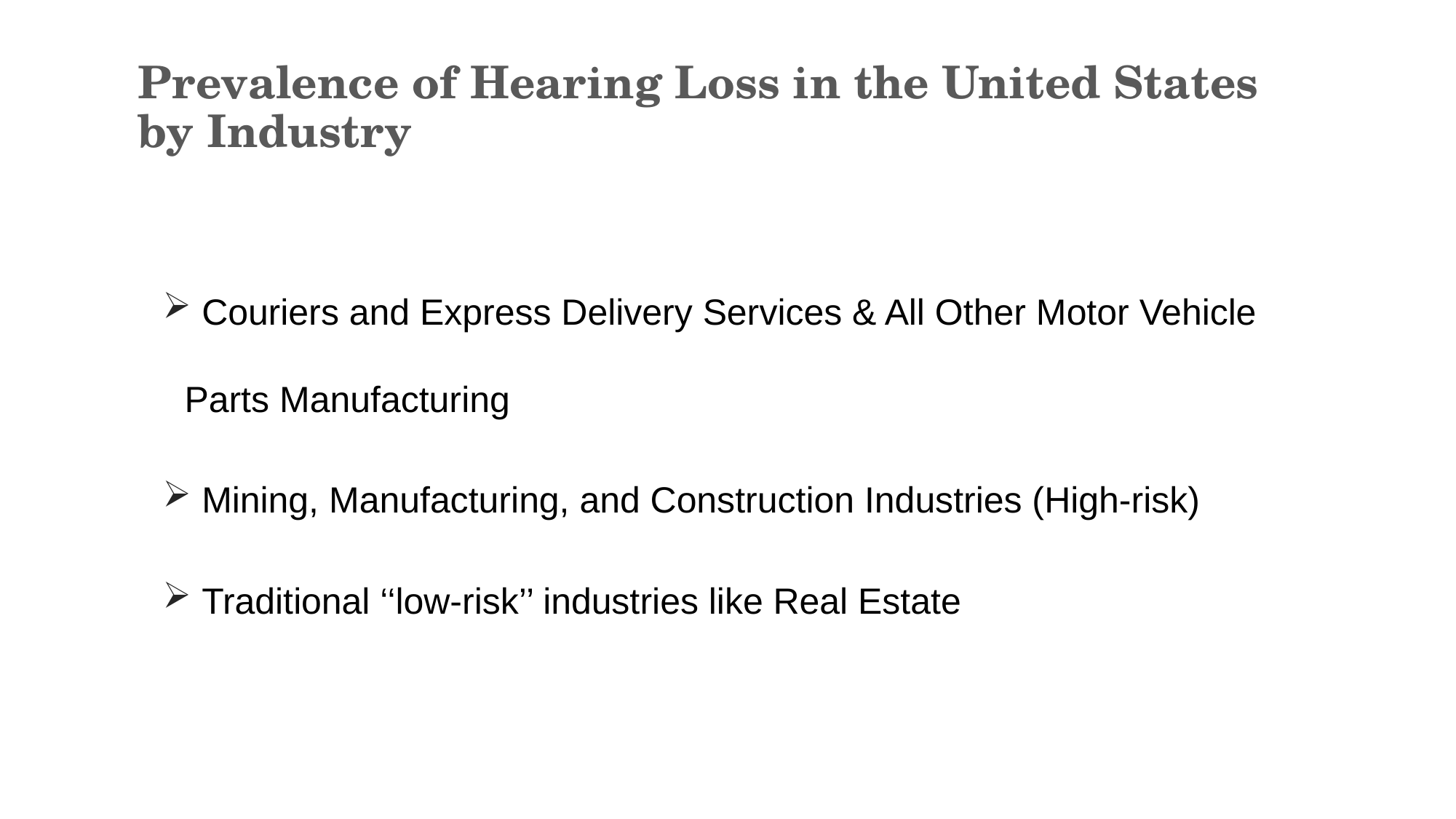

# Prevalence of Hearing Loss in the United States by Industry

 Couriers and Express Delivery Services & All Other Motor Vehicle Parts Manufacturing
 Mining, Manufacturing, and Construction Industries (High-risk)
 Traditional ‘‘low-risk’’ industries like Real Estate